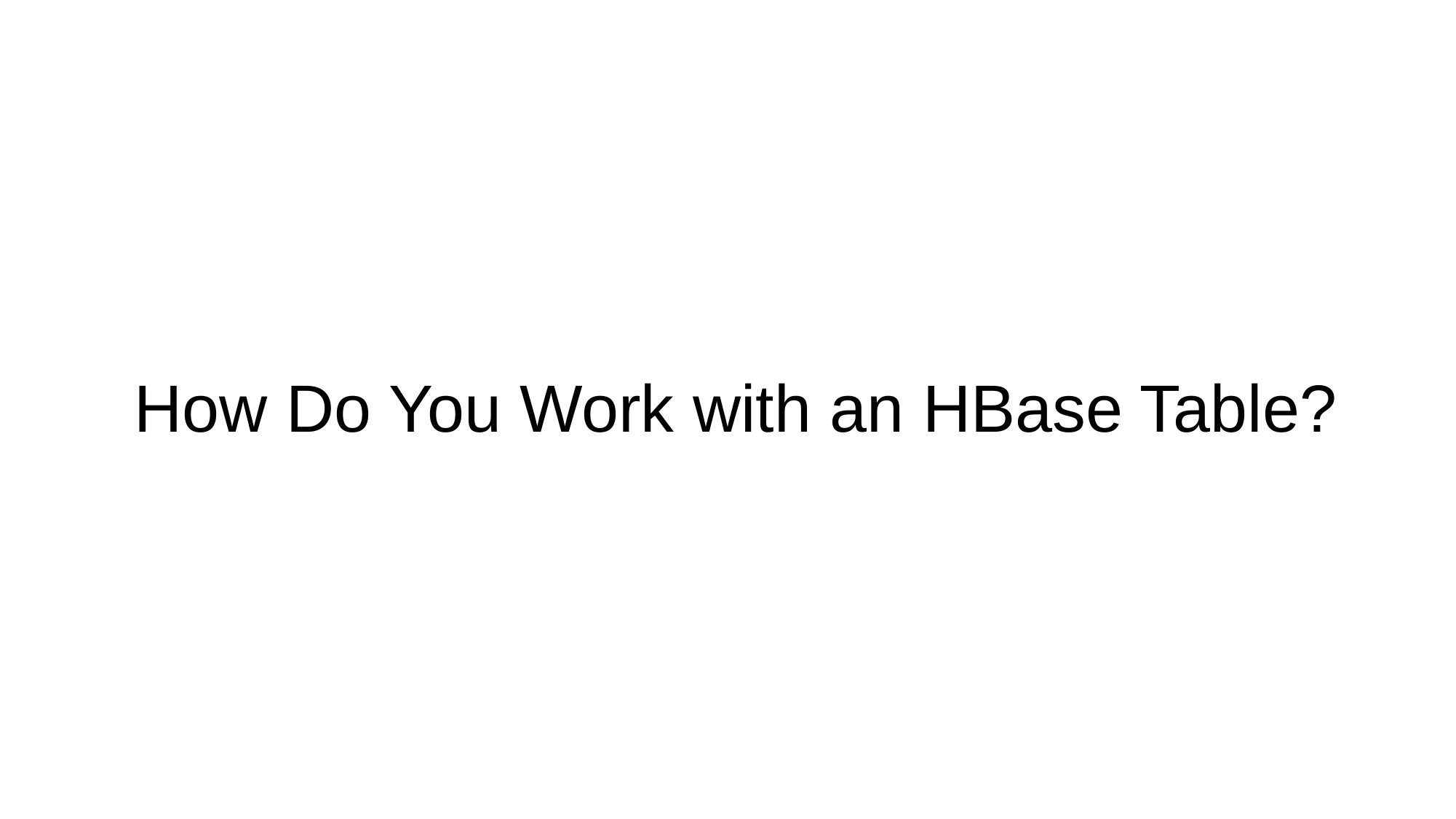

# How Do You Work with an HBase Table?